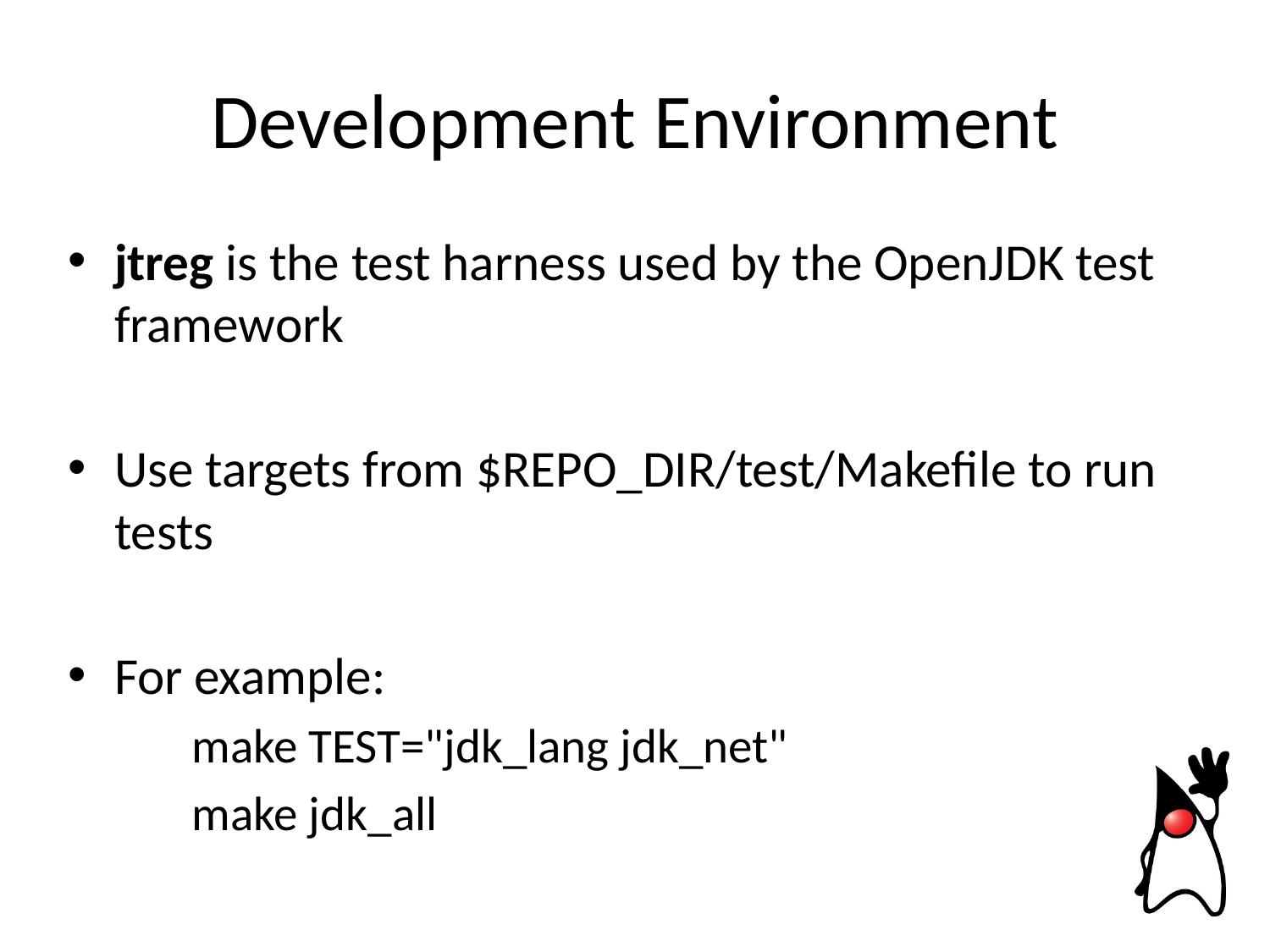

# Development Environment
jtreg is the test harness used by the OpenJDK test framework

Use targets from $REPO_DIR/test/Makefile to run tests

For example:
	make TEST="jdk_lang jdk_net"
  	make jdk_all